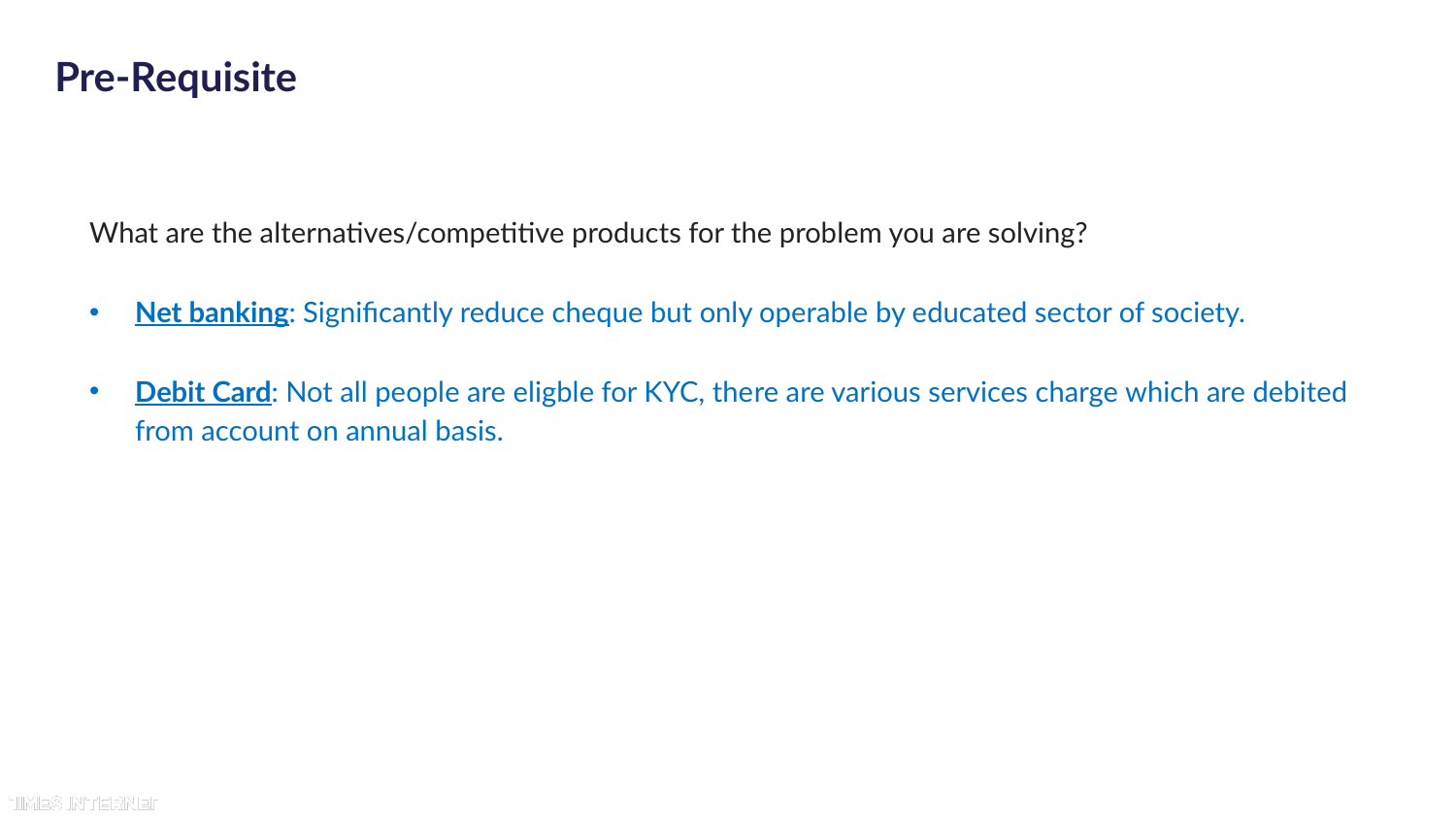

# Pre-Requisite
What are the alternatives/competitive products for the problem you are solving?
Net banking: Significantly reduce cheque but only operable by educated sector of society.
Debit Card: Not all people are eligble for KYC, there are various services charge which are debited from account on annual basis.